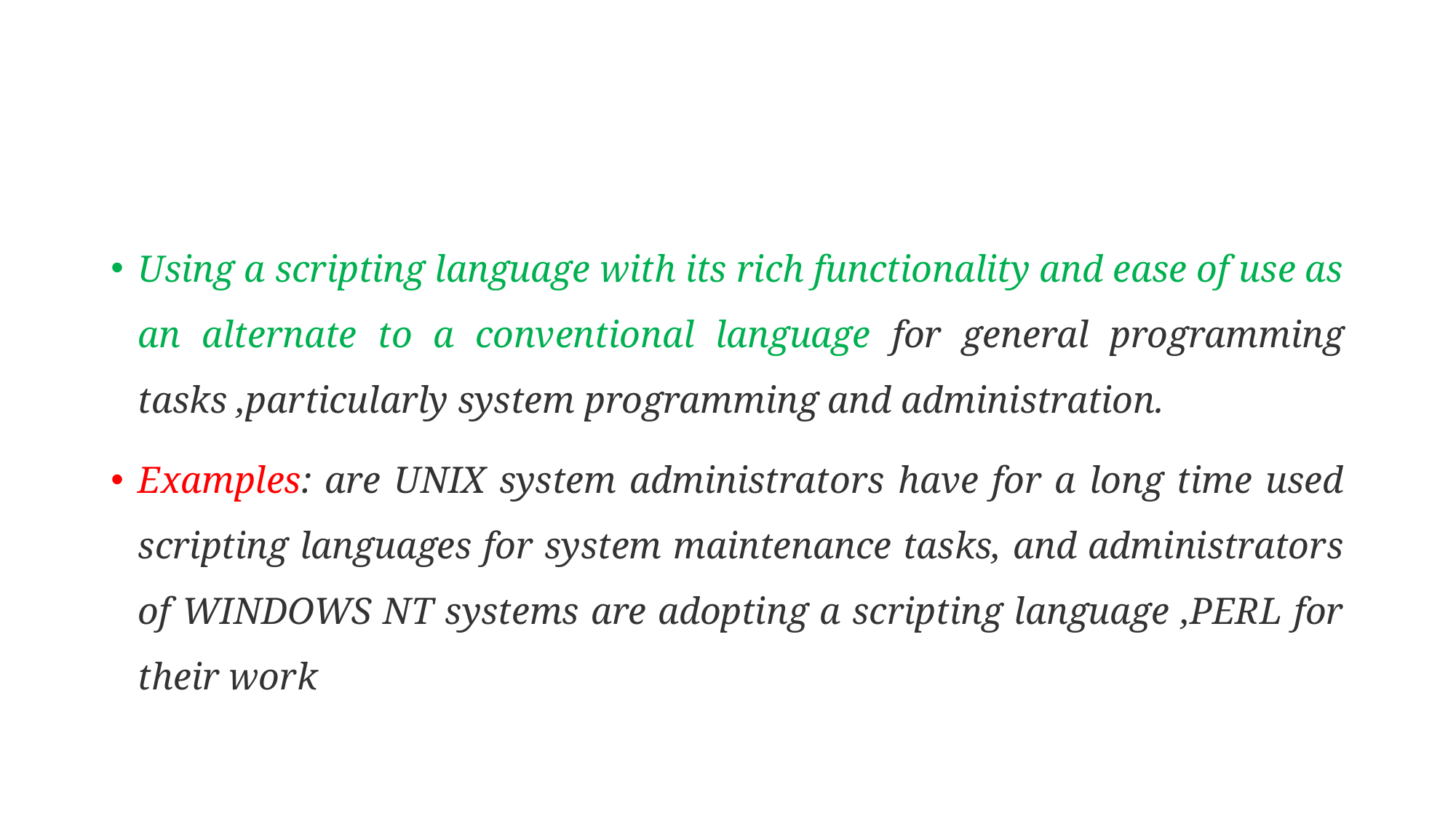

#
Using a scripting language with its rich functionality and ease of use as an alternate to a conventional language for general programming tasks ,particularly system programming and administration.
Examples: are UNIX system administrators have for a long time used scripting languages for system maintenance tasks, and administrators of WINDOWS NT systems are adopting a scripting language ,PERL for their work